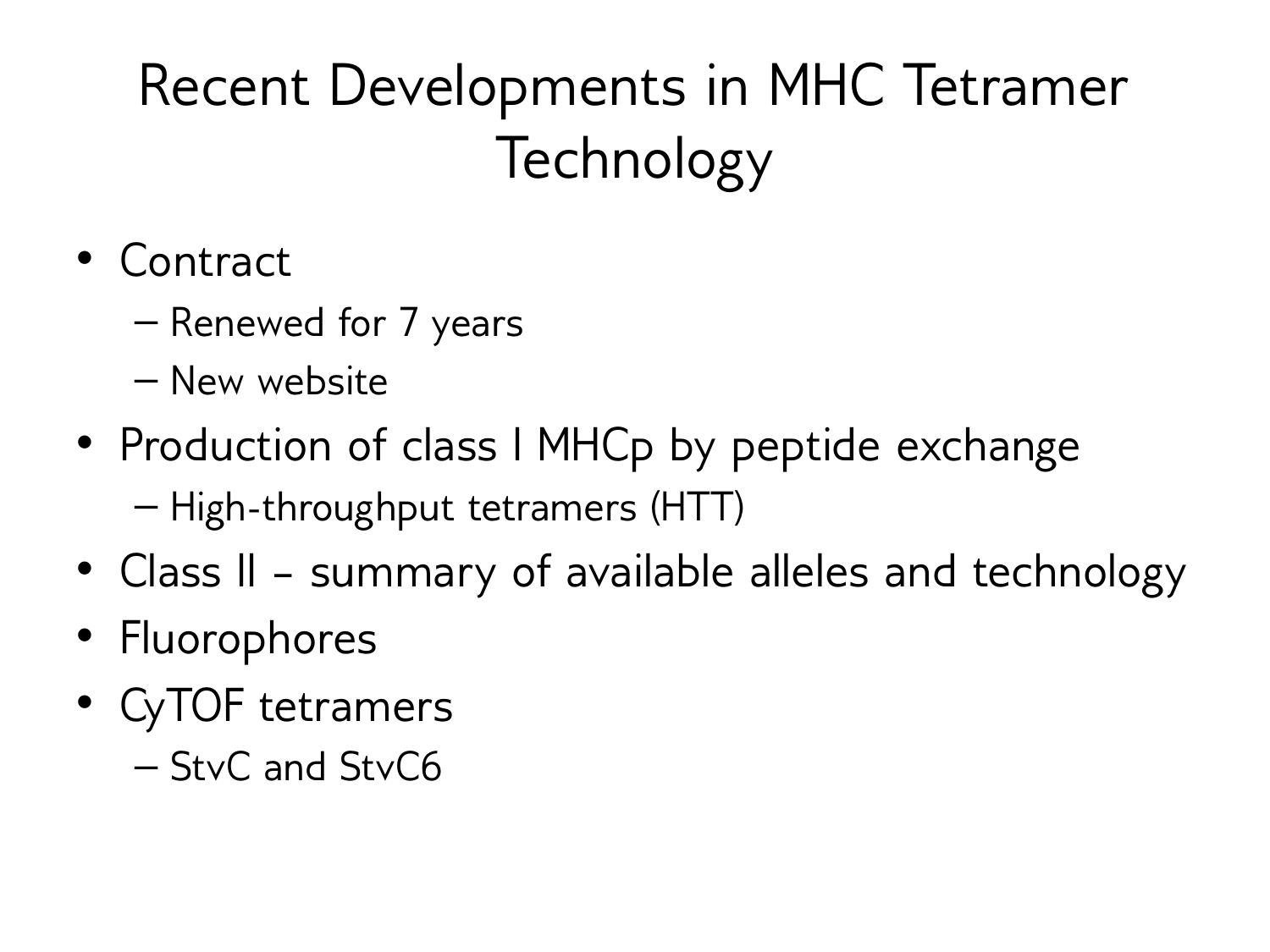

# Recent Developments in MHC Tetramer Technology
Contract
Renewed for 7 years
New website
Production of class I MHCp by peptide exchange
High-throughput tetramers (HTT)
Class II – summary of available alleles and technology
Fluorophores
CyTOF tetramers
StvC and StvC6